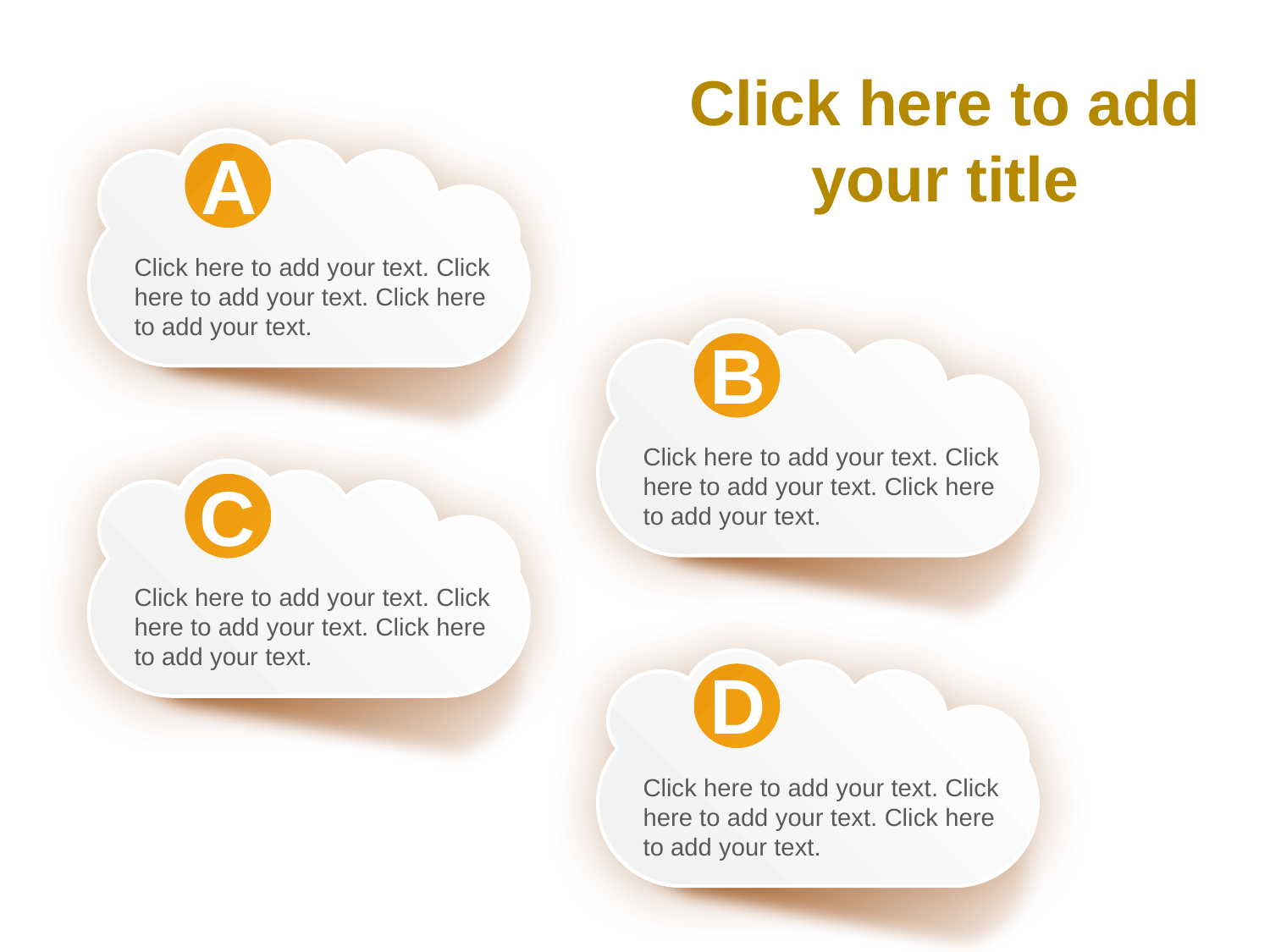

Click here to add your title

A

Click here to add your text. Click here to add your text. Click here to add your text.

B

Click here to add your text. Click here to add your text. Click here to add your text.

C

Click here to add your text. Click here to add your text. Click here to add your text.

D

Click here to add your text. Click here to add your text. Click here to add your text.